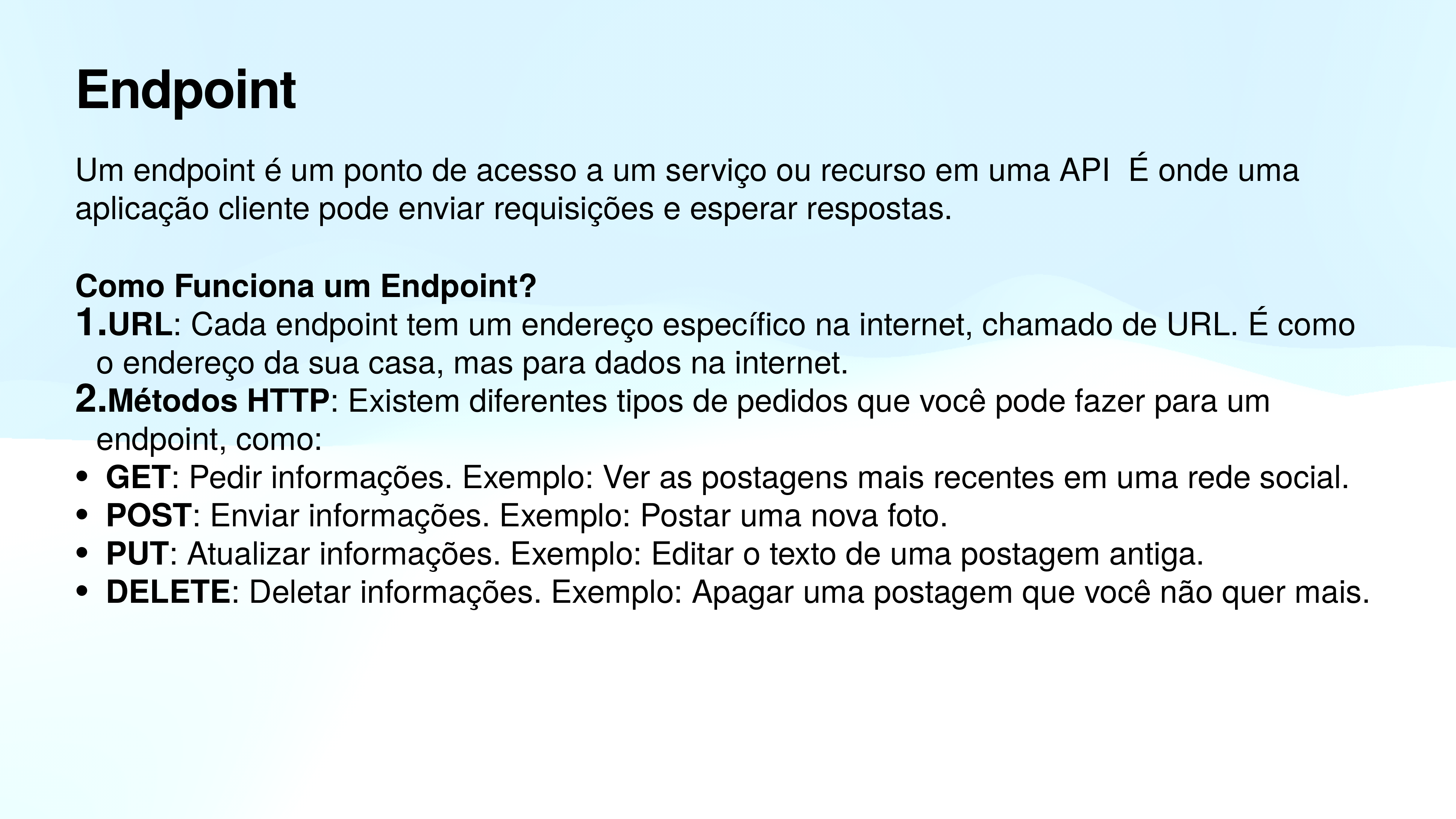

# Endpoint
Um endpoint é um ponto de acesso a um serviço ou recurso em uma API  É onde uma aplicação cliente pode enviar requisições e esperar respostas.

Como Funciona um Endpoint?
URL: Cada endpoint tem um endereço específico na internet, chamado de URL. É como o endereço da sua casa, mas para dados na internet.
Métodos HTTP: Existem diferentes tipos de pedidos que você pode fazer para um endpoint, como:
GET: Pedir informações. Exemplo: Ver as postagens mais recentes em uma rede social.
POST: Enviar informações. Exemplo: Postar uma nova foto.
PUT: Atualizar informações. Exemplo: Editar o texto de uma postagem antiga.
DELETE: Deletar informações. Exemplo: Apagar uma postagem que você não quer mais.